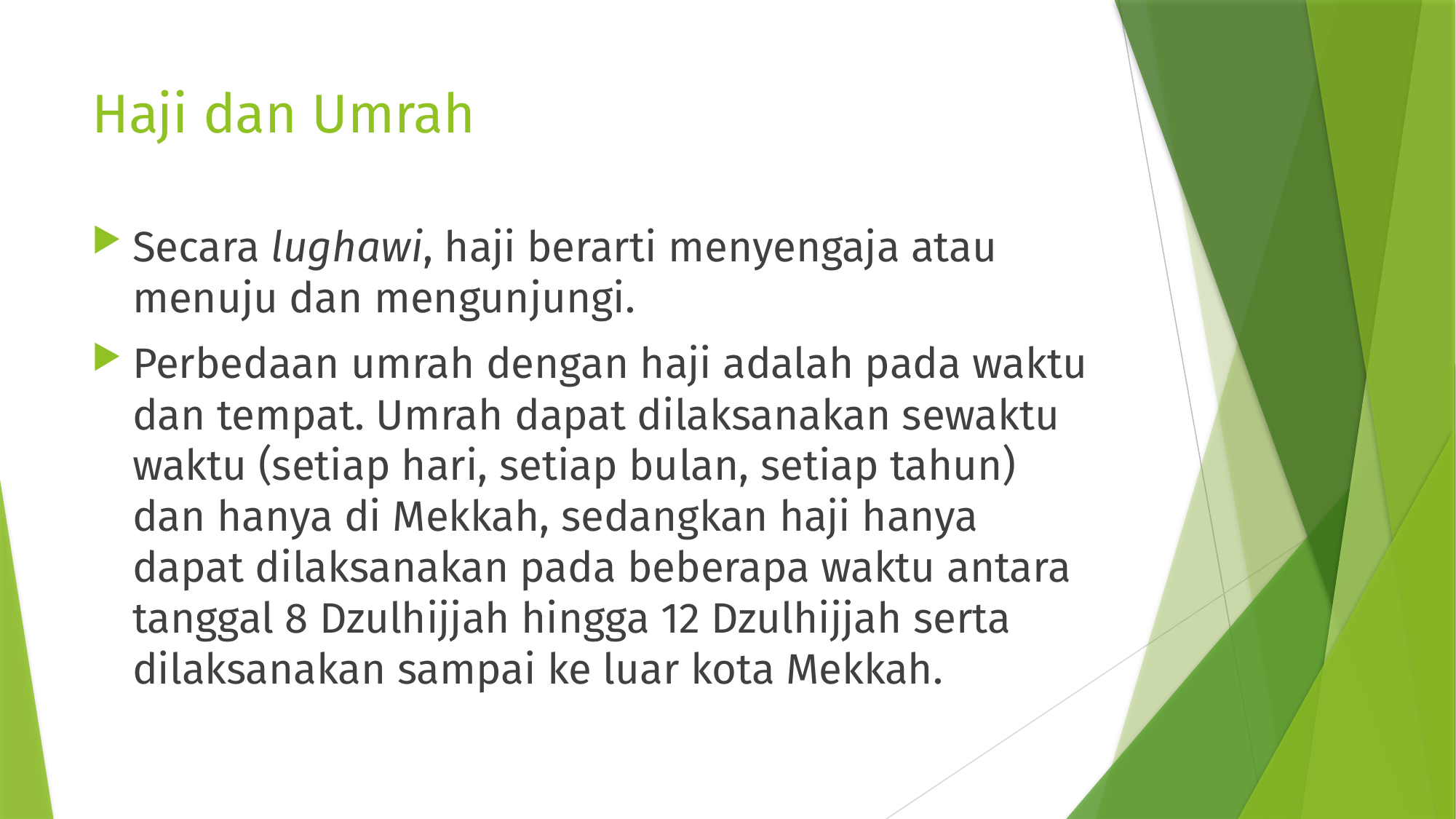

# Haji dan Umrah
Secara lughawi, haji berarti menyengaja atau menuju dan mengunjungi.
Perbedaan umrah dengan haji adalah pada waktu dan tempat. Umrah dapat dilaksanakan sewaktu waktu (setiap hari, setiap bulan, setiap tahun) dan hanya di Mekkah, sedangkan haji hanya dapat dilaksanakan pada beberapa waktu antara tanggal 8 Dzulhijjah hingga 12 Dzulhijjah serta dilaksanakan sampai ke luar kota Mekkah.